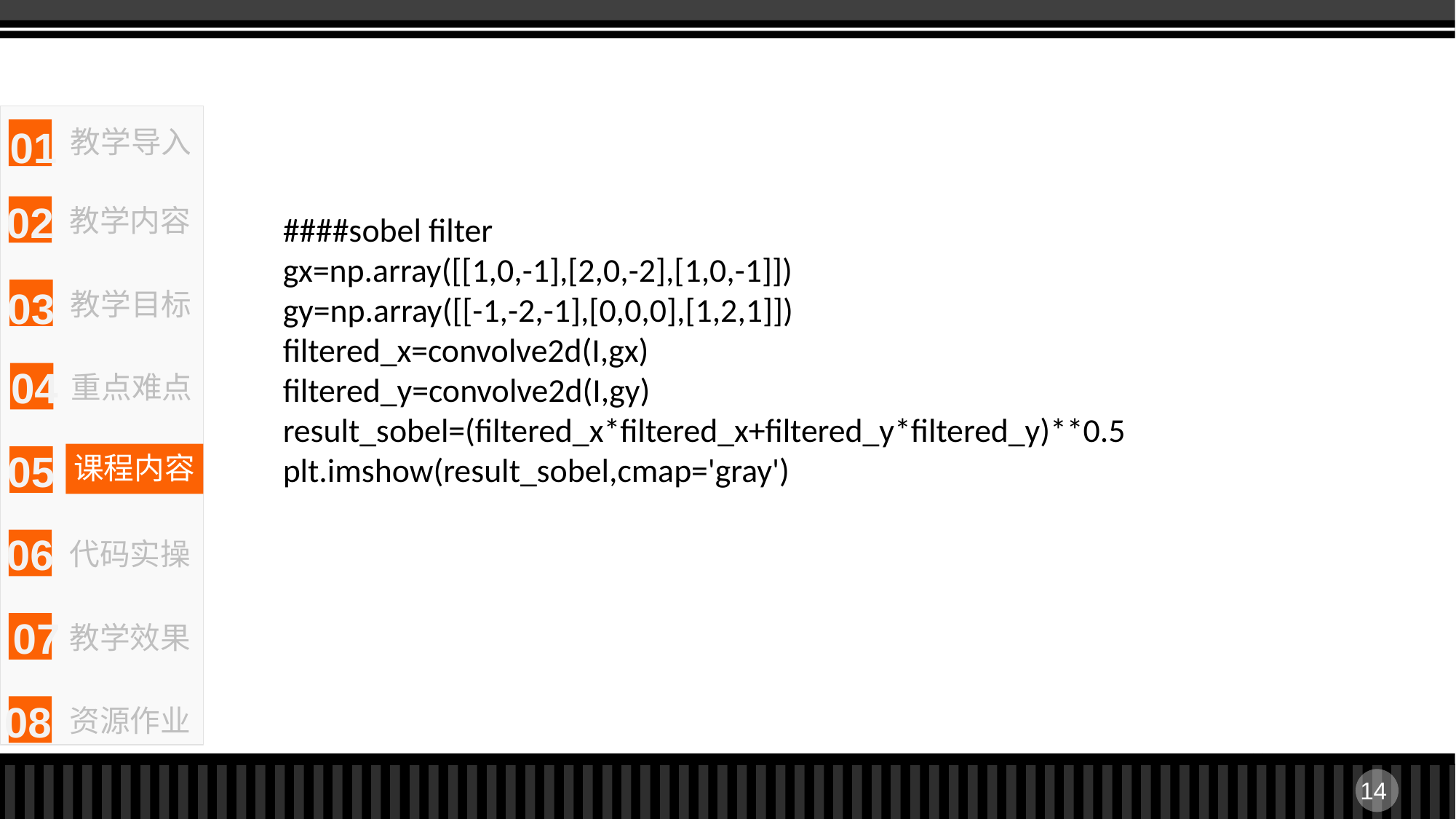

####sobel filter
gx=np.array([[1,0,-1],[2,0,-2],[1,0,-1]])
gy=np.array([[-1,-2,-1],[0,0,0],[1,2,1]])
filtered_x=convolve2d(I,gx)
filtered_y=convolve2d(I,gy)
result_sobel=(filtered_x*filtered_x+filtered_y*filtered_y)**0.5
plt.imshow(result_sobel,cmap='gray')